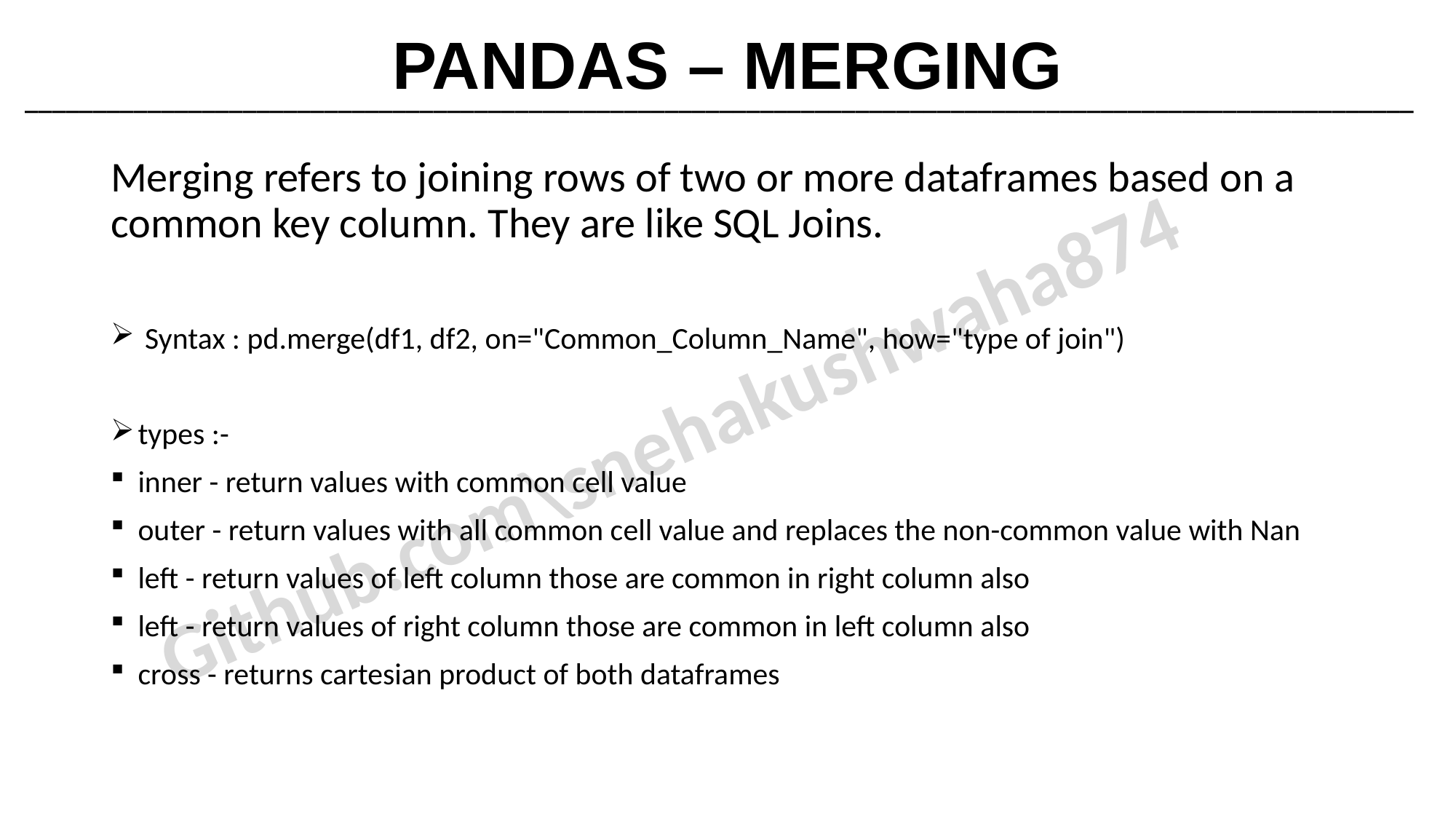

PANDAS – MERGING
______________________________________________________________________________________________________
Merging refers to joining rows of two or more dataframes based on a common key column. They are like SQL Joins.

 Syntax : pd.merge(df1, df2, on="Common_Column_Name", how="type of join")

types :-
inner - return values with common cell value
outer - return values with all common cell value and replaces the non-common value with Nan
left - return values of left column those are common in right column also
left - return values of right column those are common in left column also
cross - returns cartesian product of both dataframes